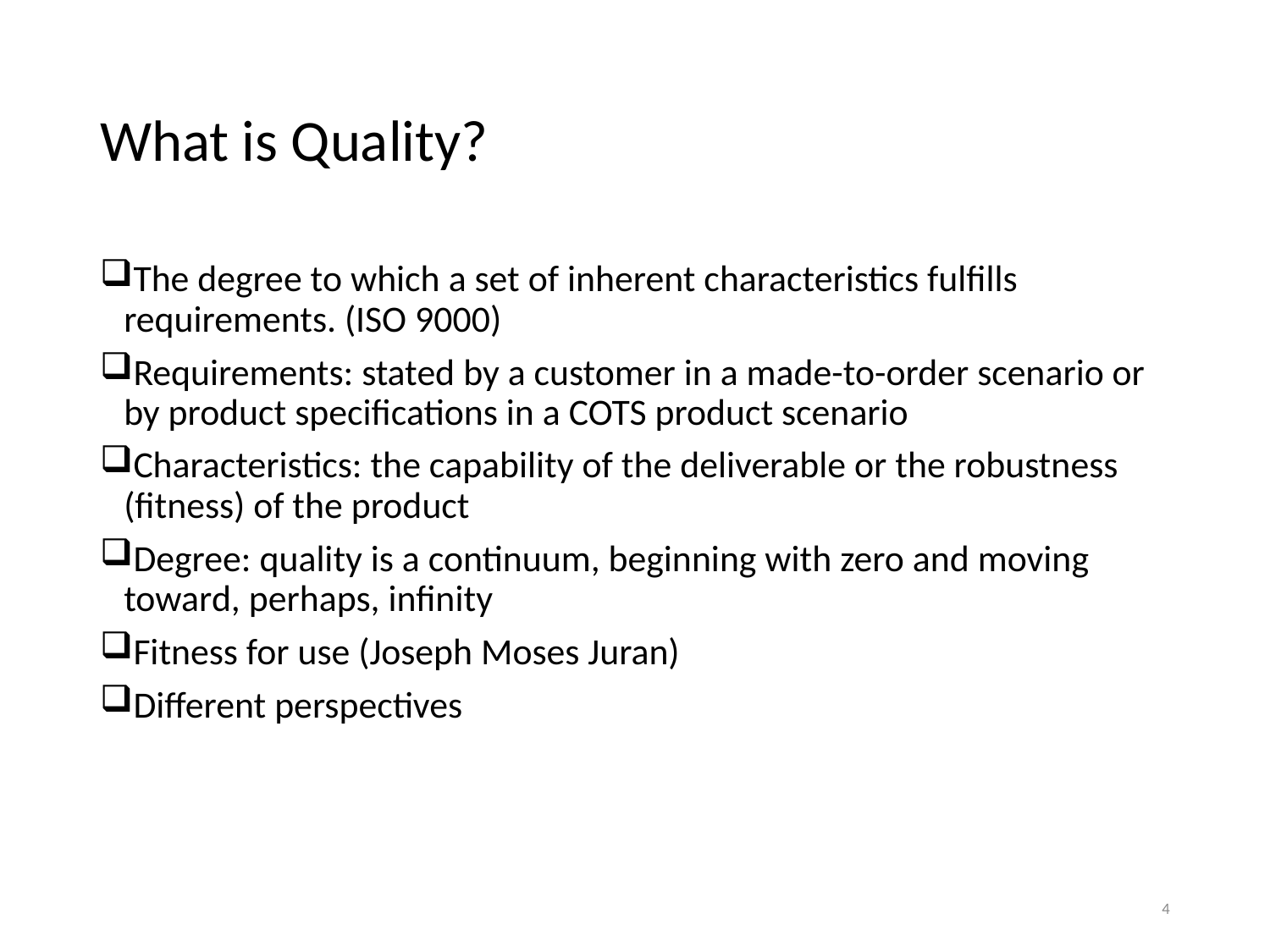

# What is Quality?
The degree to which a set of inherent characteristics fulfills requirements. (ISO 9000)
Requirements: stated by a customer in a made-to-order scenario or by product specifications in a COTS product scenario
Characteristics: the capability of the deliverable or the robustness (fitness) of the product
Degree: quality is a continuum, beginning with zero and moving toward, perhaps, infinity
Fitness for use (Joseph Moses Juran)
Different perspectives
4